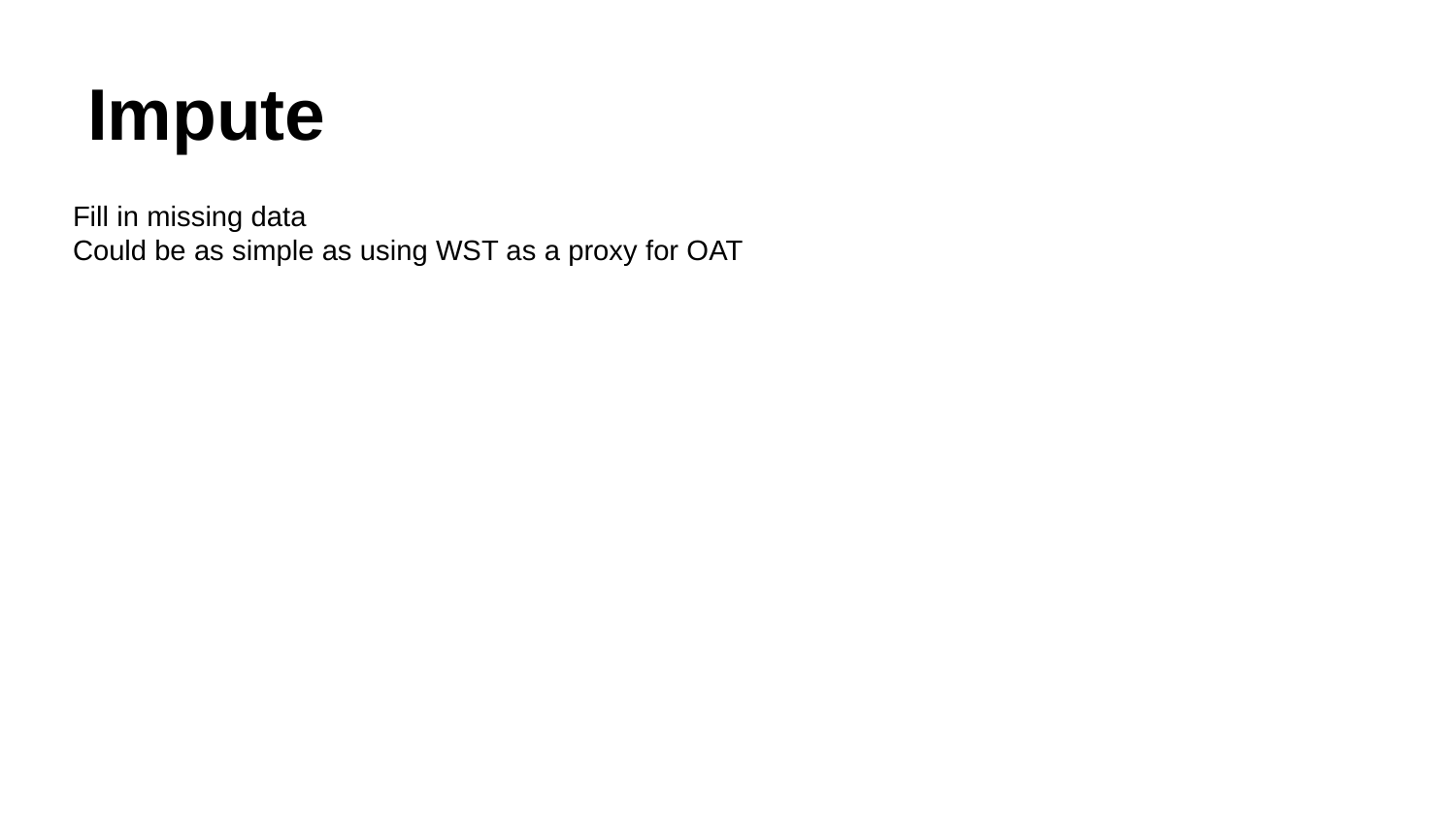

# Impute
Fill in missing data
Could be as simple as using WST as a proxy for OAT